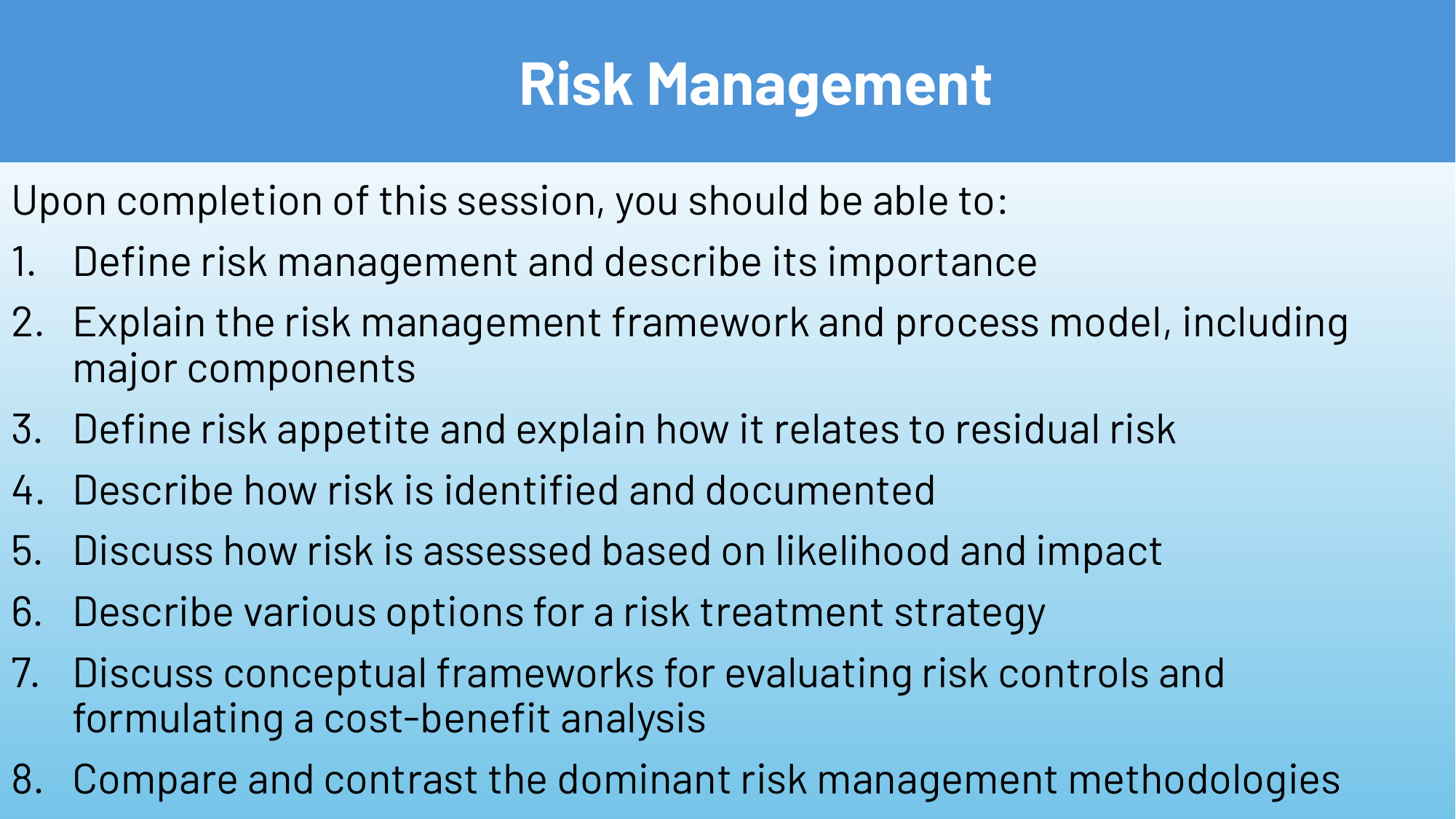

Risk Management
Upon completion of this session, you should be able to:
Define risk management and describe its importance
Explain the risk management framework and process model, including major components
Define risk appetite and explain how it relates to residual risk
Describe how risk is identified and documented
Discuss how risk is assessed based on likelihood and impact
Describe various options for a risk treatment strategy
Discuss conceptual frameworks for evaluating risk controls and formulating a cost-benefit analysis
Compare and contrast the dominant risk management methodologies